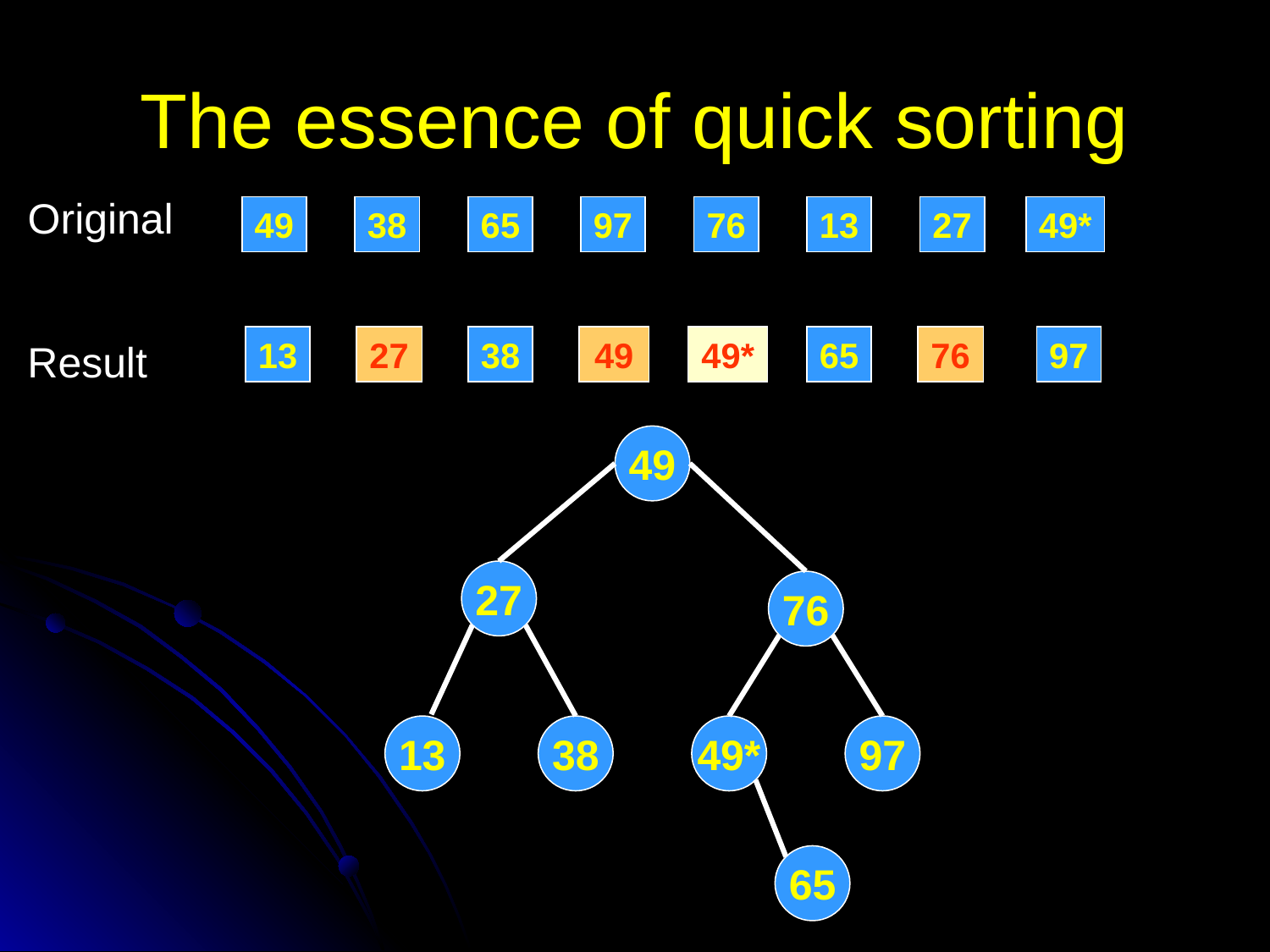

# The essence of quick sorting
Original
49
38
65
97
76
13
27
49*
13
27
38
49
49*
65
76
97
Result
49
27
76
13
38
49*
97
65